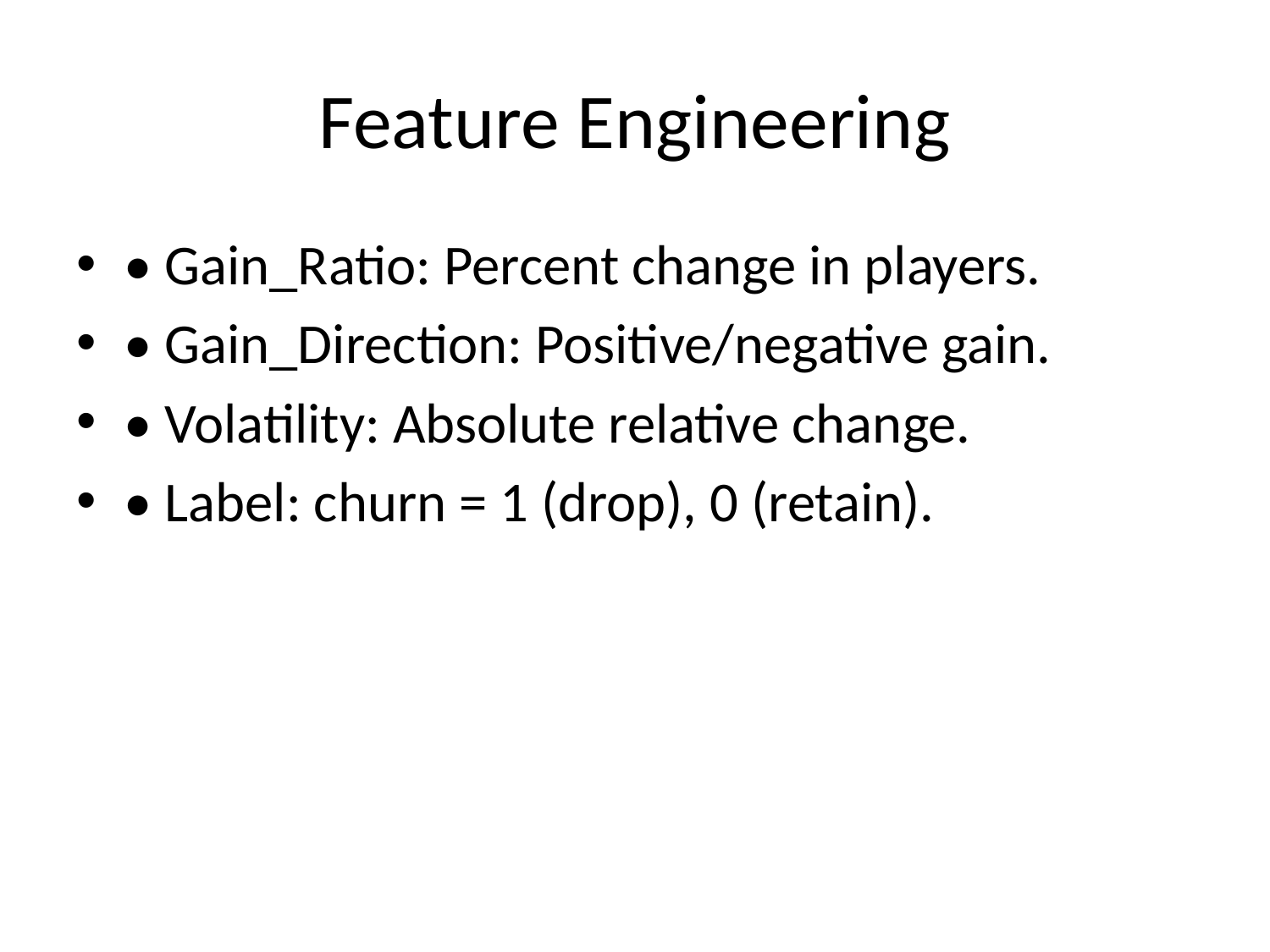

# Feature Engineering
• Gain_Ratio: Percent change in players.
• Gain_Direction: Positive/negative gain.
• Volatility: Absolute relative change.
• Label: churn = 1 (drop), 0 (retain).